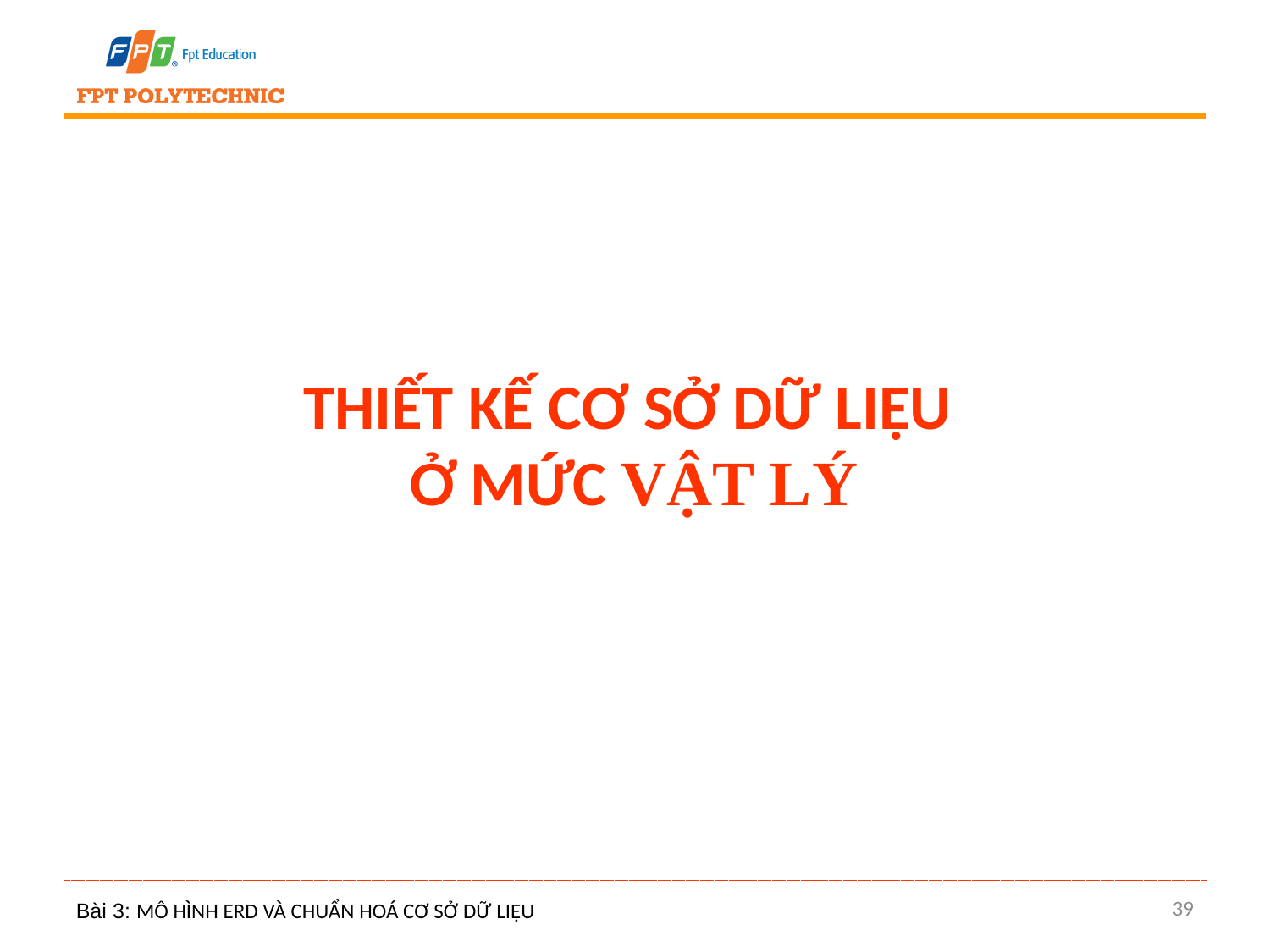

# Thiết kế cơ sở dữ liệu ở mức VẬT LÝ
39